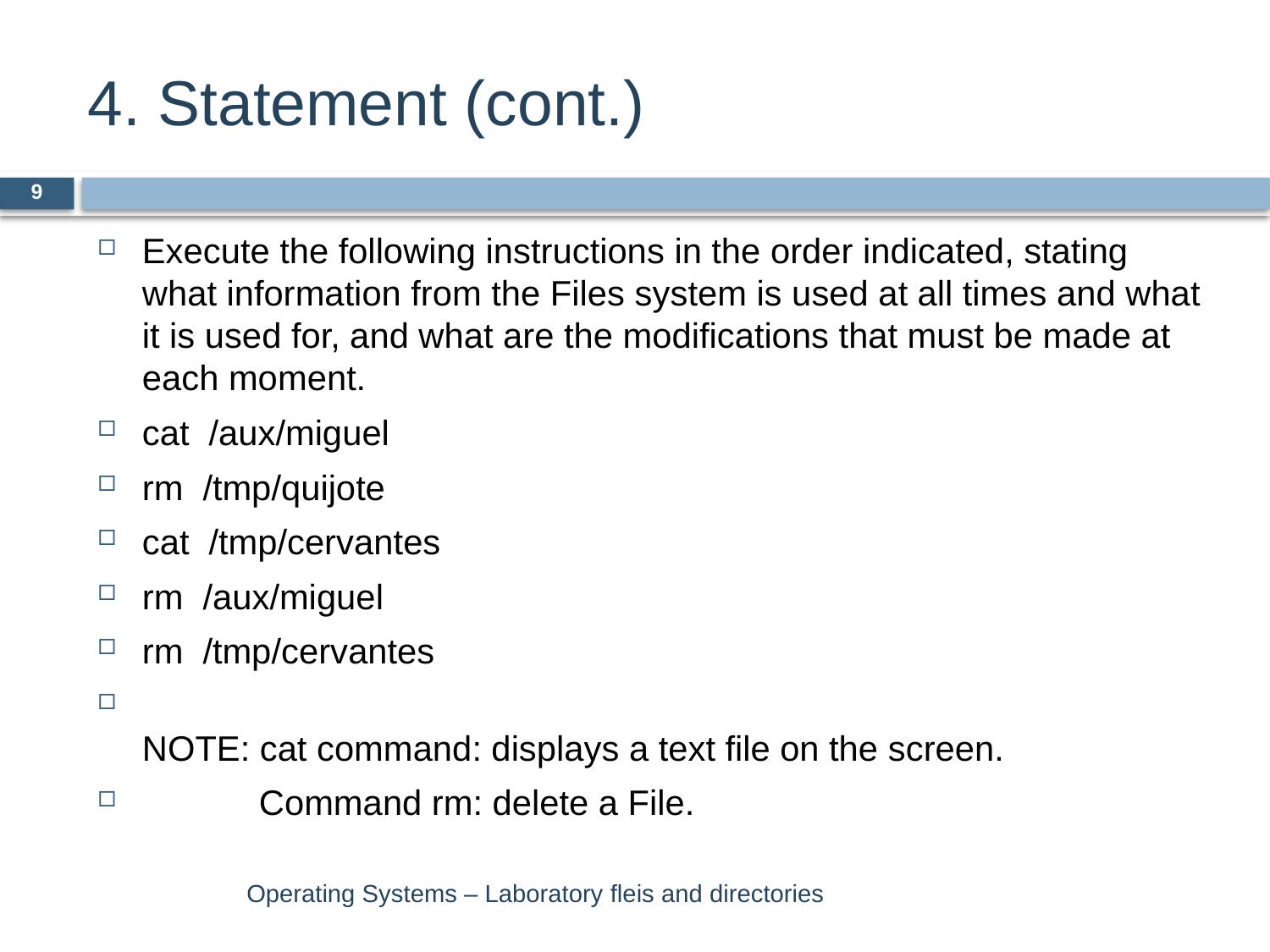

# 4. Statement (cont.)
9
Execute the following instructions in the order indicated, stating what information from the Files system is used at all times and what it is used for, and what are the modifications that must be made at each moment.
cat  /aux/miguel
rm  /tmp/quijote
cat  /tmp/cervantes
rm  /aux/miguel
rm  /tmp/cervantes
NOTE: cat command: displays a text file on the screen.
            Command rm: delete a File.
Operating Systems – Laboratory fleis and directories